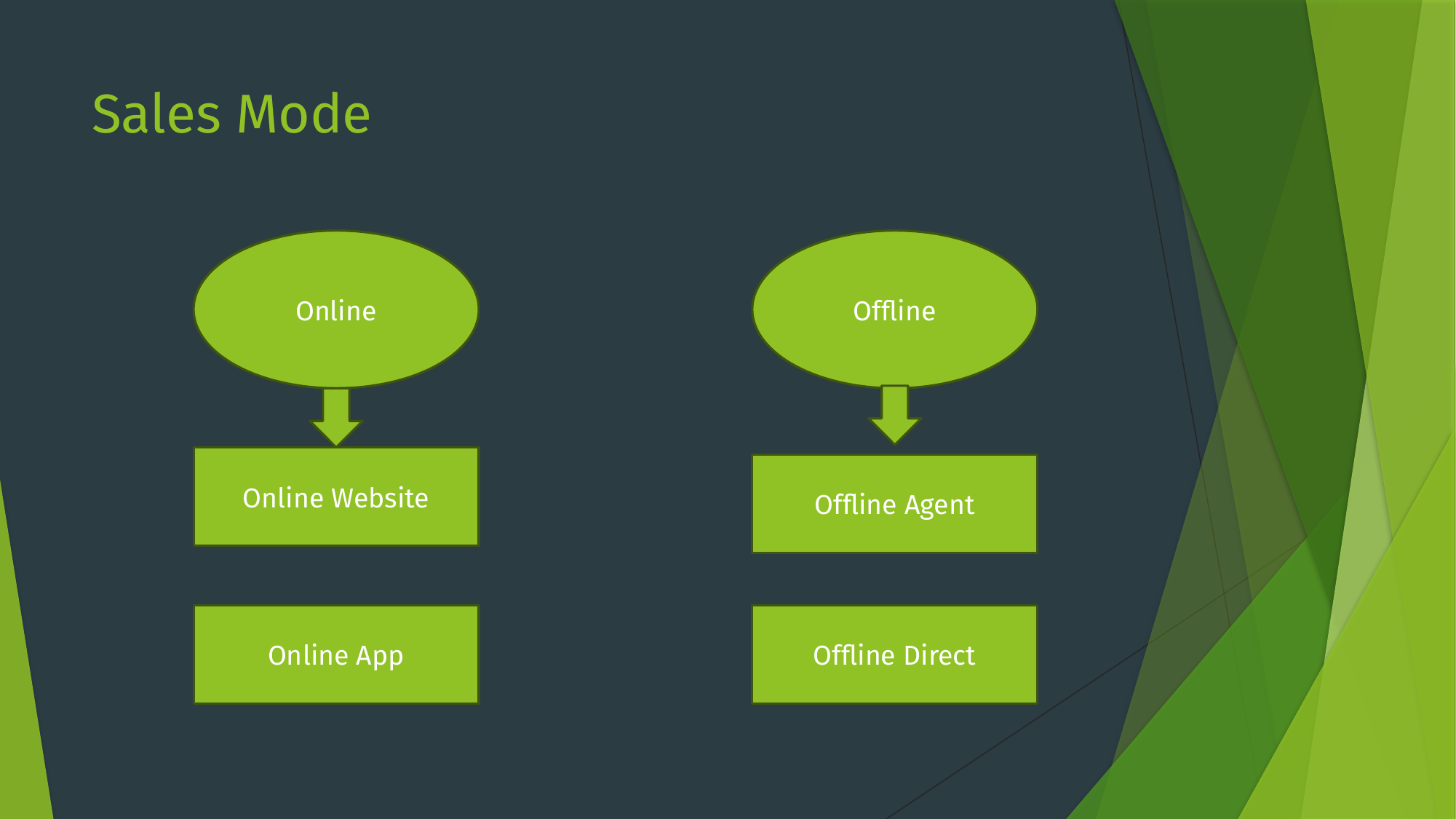

# Sales Mode
Online
Offline

Online Website
Offline Agent
Online App
Offline Direct